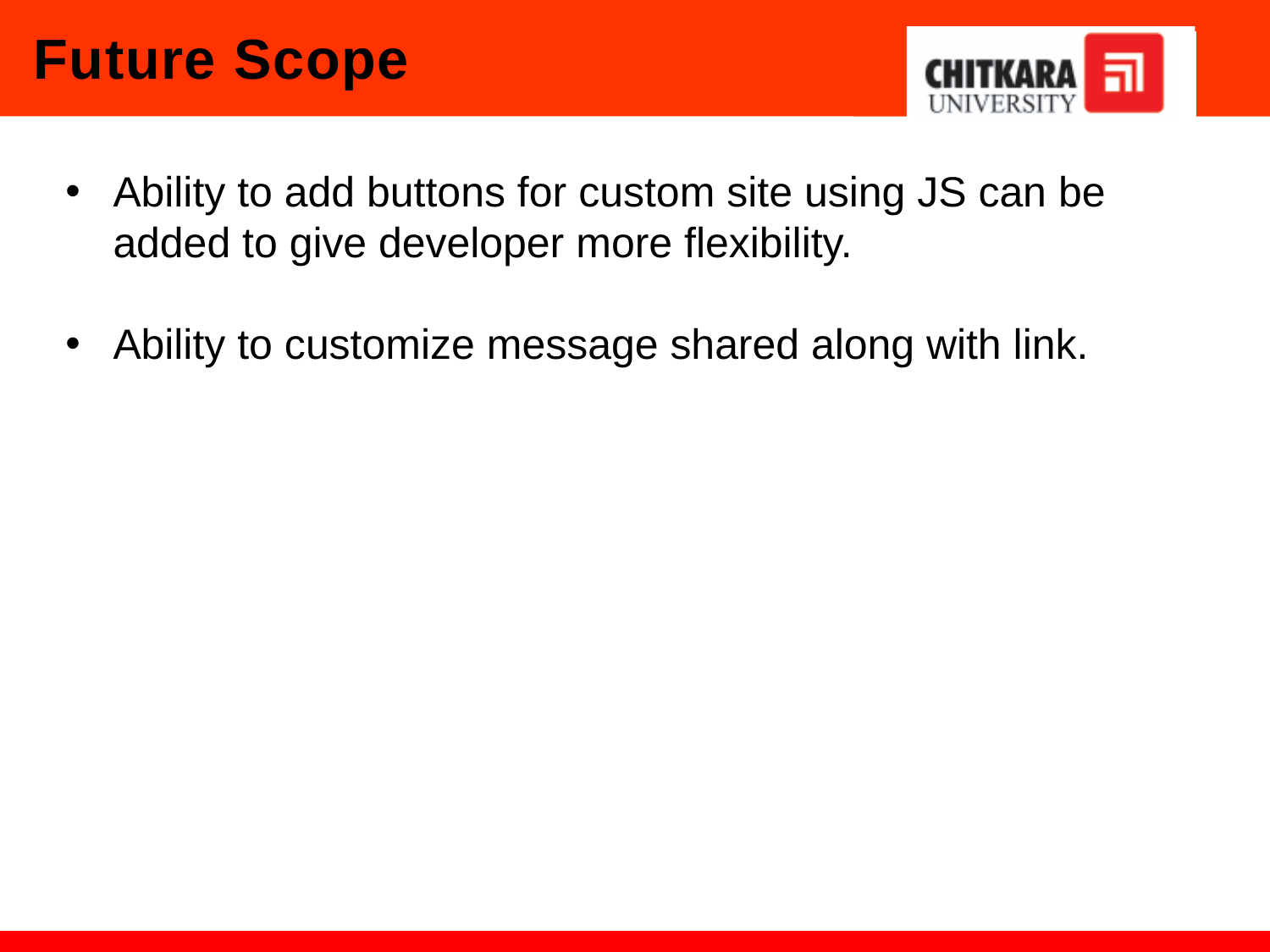

# Future Scope
Ability to add buttons for custom site using JS can be added to give developer more flexibility.

Ability to customize message shared along with link.